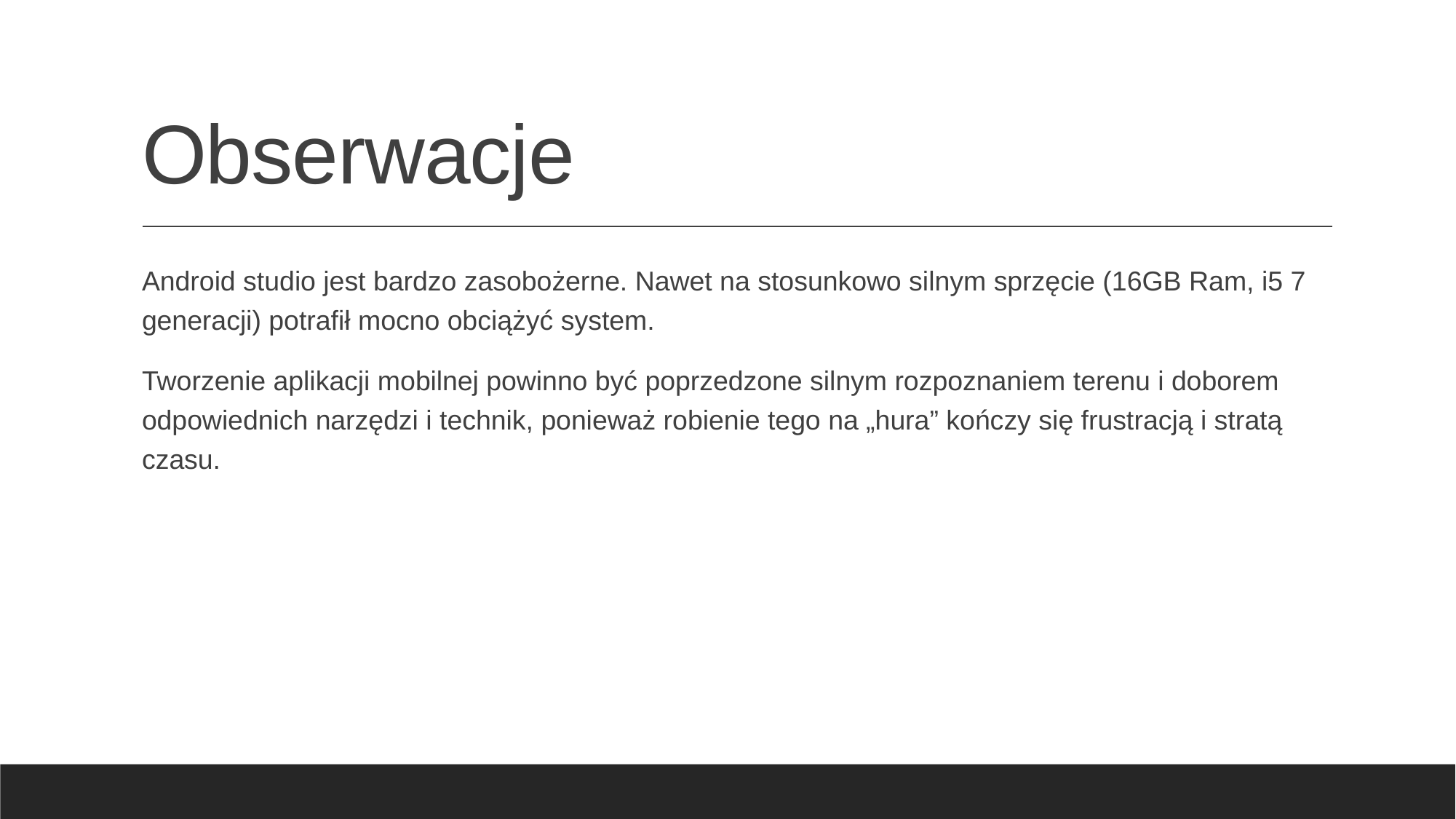

# Obserwacje
Android studio jest bardzo zasobożerne. Nawet na stosunkowo silnym sprzęcie (16GB Ram, i5 7 generacji) potrafił mocno obciążyć system.
Tworzenie aplikacji mobilnej powinno być poprzedzone silnym rozpoznaniem terenu i doborem odpowiednich narzędzi i technik, ponieważ robienie tego na „hura” kończy się frustracją i stratą czasu.